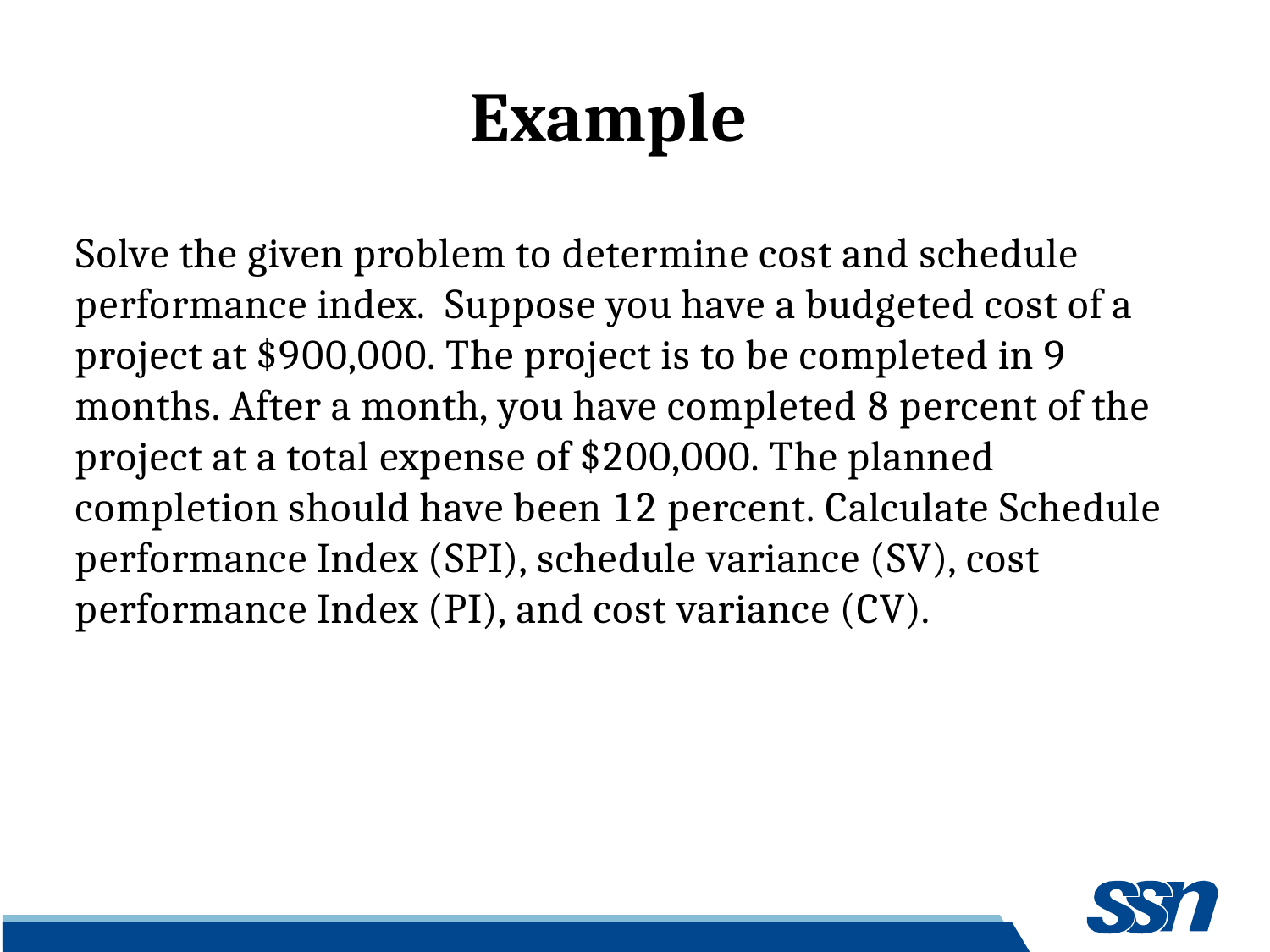

# Example
Solve the given problem to determine cost and schedule performance index.  Suppose you have a budgeted cost of a project at $900,000. The project is to be completed in 9 months. After a month, you have completed 8 percent of the project at a total expense of $200,000. The planned completion should have been 12 percent. Calculate Schedule performance Index (SPI), schedule variance (SV), cost performance Index (PI), and cost variance (CV).